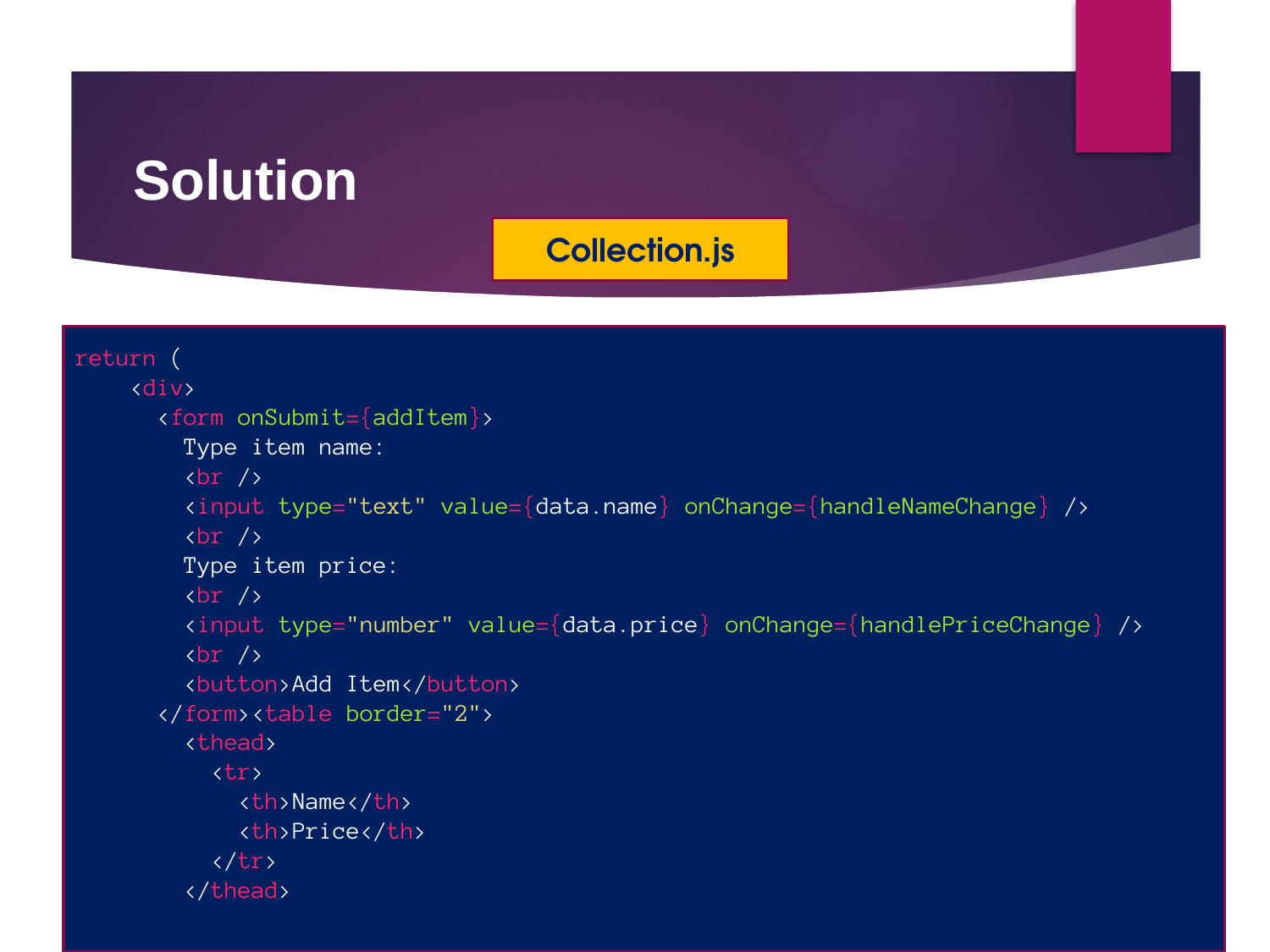

#
Solution
Collection.js
return (
    <div>
      <form onSubmit={addItem}>
        Type item name:
        <br />
        <input type="text" value={data.name} onChange={handleNameChange} />
        <br />
        Type item price:
        <br />
        <input type="number" value={data.price} onChange={handlePriceChange} />
        <br />
        <button>Add Item</button>
      </form><table border="2">
        <thead>
          <tr>
            <th>Name</th>
            <th>Price</th>
          </tr>
        </thead>